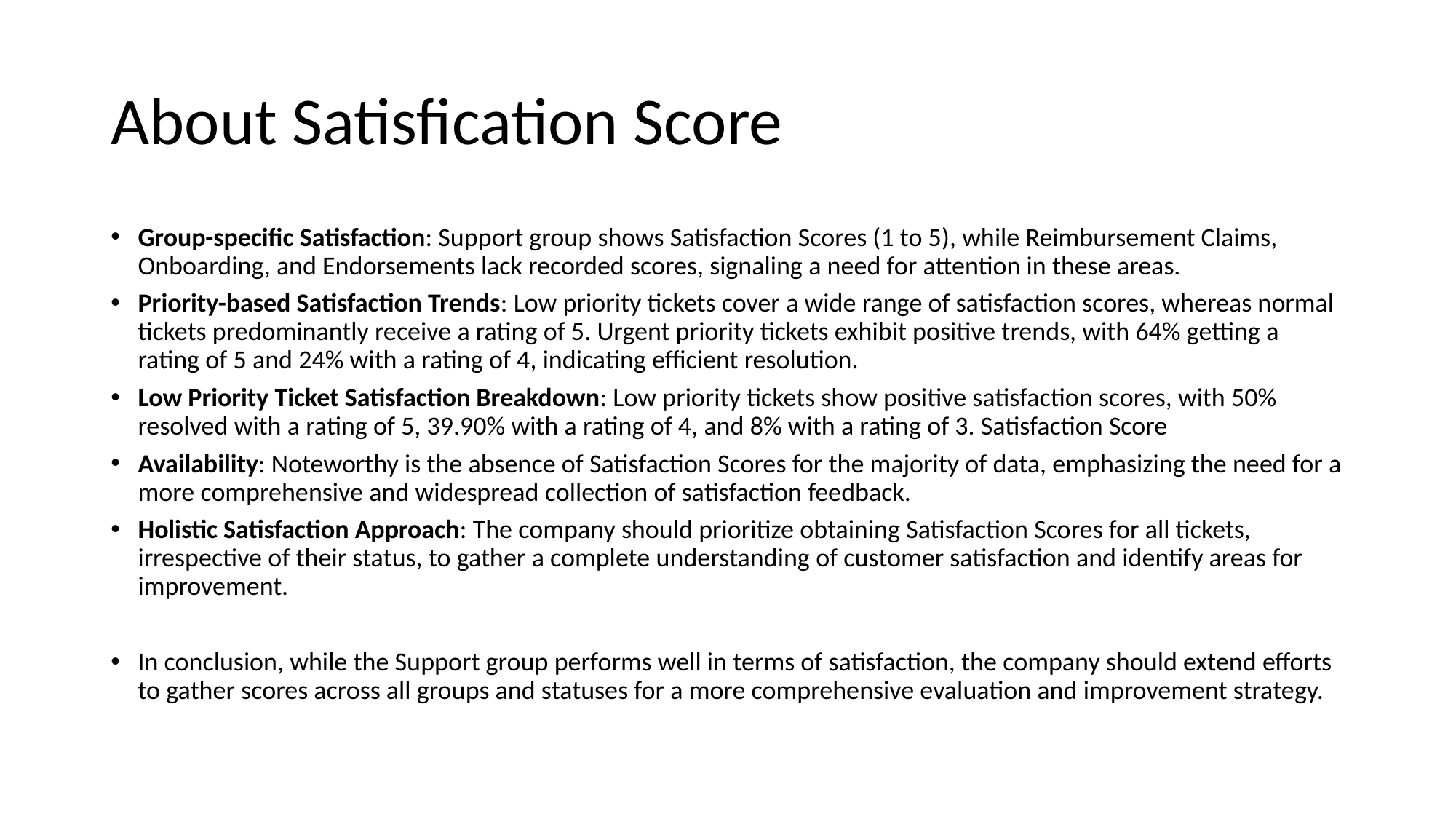

# About Satisfication Score
Group-specific Satisfaction: Support group shows Satisfaction Scores (1 to 5), while Reimbursement Claims, Onboarding, and Endorsements lack recorded scores, signaling a need for attention in these areas.
Priority-based Satisfaction Trends: Low priority tickets cover a wide range of satisfaction scores, whereas normal tickets predominantly receive a rating of 5. Urgent priority tickets exhibit positive trends, with 64% getting a rating of 5 and 24% with a rating of 4, indicating efficient resolution.
Low Priority Ticket Satisfaction Breakdown: Low priority tickets show positive satisfaction scores, with 50% resolved with a rating of 5, 39.90% with a rating of 4, and 8% with a rating of 3. Satisfaction Score
Availability: Noteworthy is the absence of Satisfaction Scores for the majority of data, emphasizing the need for a more comprehensive and widespread collection of satisfaction feedback.
Holistic Satisfaction Approach: The company should prioritize obtaining Satisfaction Scores for all tickets, irrespective of their status, to gather a complete understanding of customer satisfaction and identify areas for improvement.

In conclusion, while the Support group performs well in terms of satisfaction, the company should extend efforts to gather scores across all groups and statuses for a more comprehensive evaluation and improvement strategy.